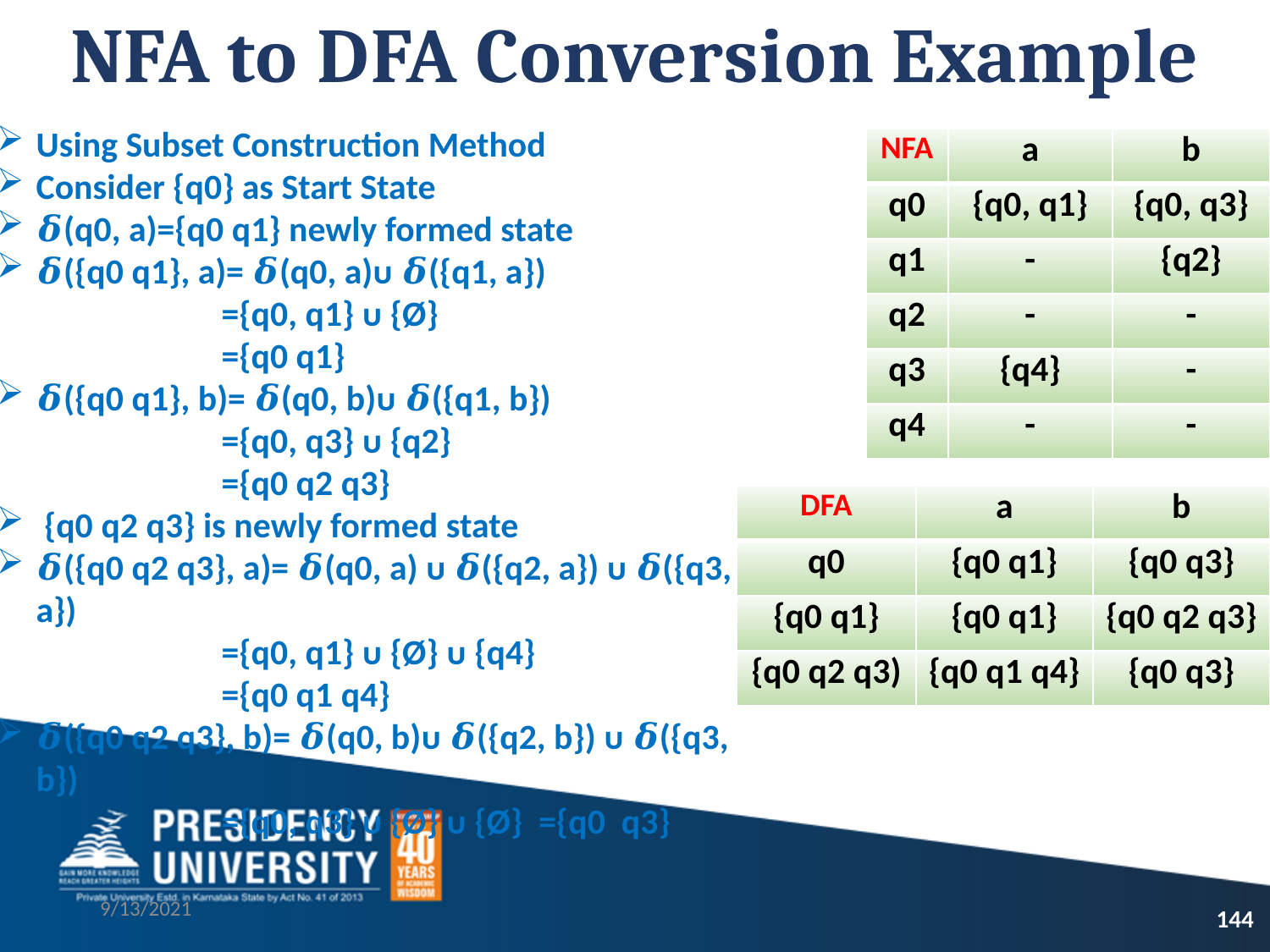

# NFA to DFA Conversion Example
Using Subset Construction Method
Consider {q0} as Start State
𝜹(q0, a)={q0 q1} newly formed state
𝜹({q0 q1}, a)= 𝜹(q0, a)ᴜ 𝜹({q1, a})
                            ={q0, q1} ᴜ {Ø}
                            ={q0 q1}
𝜹({q0 q1}, b)= 𝜹(q0, b)ᴜ 𝜹({q1, b})
                            ={q0, q3} ᴜ {q2}
                            ={q0 q2 q3}
 {q0 q2 q3} is newly formed state
𝜹({q0 q2 q3}, a)= 𝜹(q0, a) ᴜ 𝜹({q2, a}) ᴜ 𝜹({q3, a})
                            ={q0, q1} ᴜ {Ø} ᴜ {q4}
                            ={q0 q1 q4}
𝜹({q0 q2 q3}, b)= 𝜹(q0, b)ᴜ 𝜹({q2, b}) ᴜ 𝜹({q3, b})
                            ={q0, q3} ᴜ {Ø} ᴜ {Ø}  ={q0  q3}

| NFA | a | b |
| --- | --- | --- |
| q0 | {q0, q1} | {q0, q3} |
| q1 | - | {q2} |
| q2 | - | - |
| q3 | {q4} | - |
| q4 | - | - |
| DFA | a | b |
| --- | --- | --- |
| q0 | {q0 q1} | {q0 q3} |
| {q0 q1} | {q0 q1} | {q0 q2 q3} |
| {q0 q2 q3) | {q0 q1 q4} | {q0 q3} |
9/13/2021
144